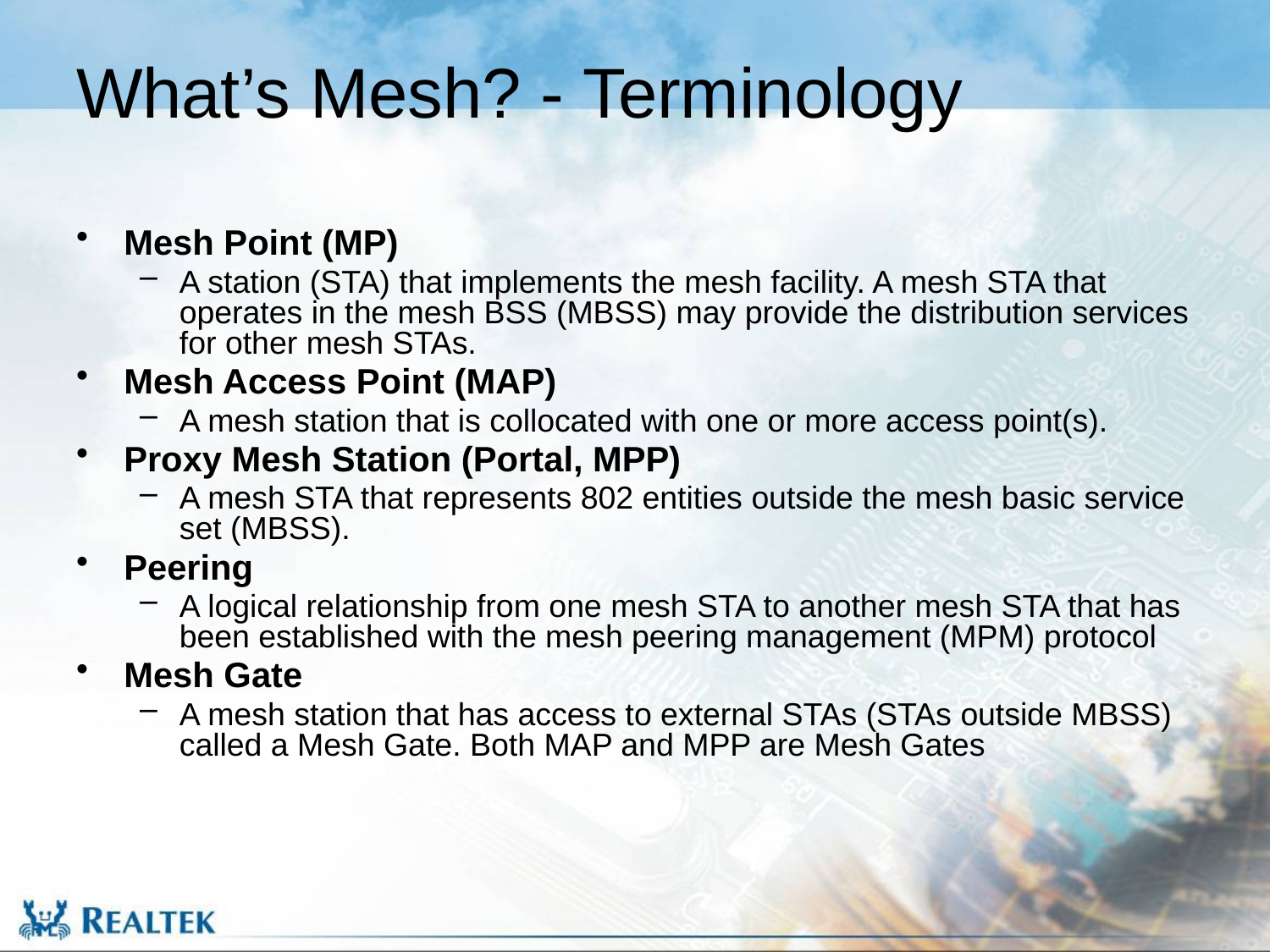

# What’s Mesh? - Terminology
Mesh Point (MP)
A station (STA) that implements the mesh facility. A mesh STA that operates in the mesh BSS (MBSS) may provide the distribution services for other mesh STAs.
Mesh Access Point (MAP)
A mesh station that is collocated with one or more access point(s).
Proxy Mesh Station (Portal, MPP)
A mesh STA that represents 802 entities outside the mesh basic service set (MBSS).
Peering
A logical relationship from one mesh STA to another mesh STA that has been established with the mesh peering management (MPM) protocol
Mesh Gate
A mesh station that has access to external STAs (STAs outside MBSS) called a Mesh Gate. Both MAP and MPP are Mesh Gates